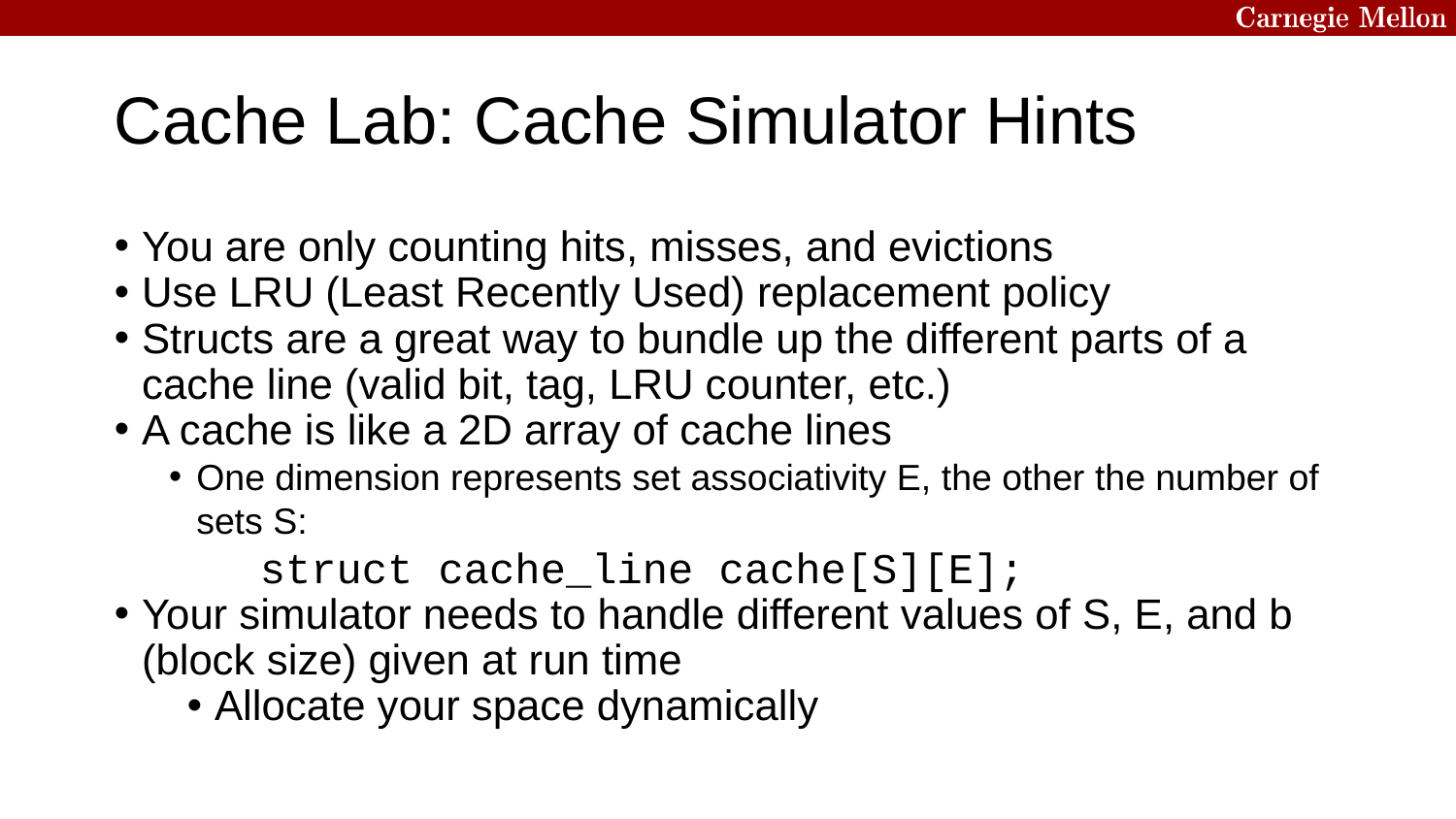

Cache Lab: Cache Simulator Hints
You are only counting hits, misses, and evictions
Use LRU (Least Recently Used) replacement policy
Structs are a great way to bundle up the different parts of a cache line (valid bit, tag, LRU counter, etc.)
A cache is like a 2D array of cache lines
One dimension represents set associativity E, the other the number of sets S:
	struct cache_line cache[S][E];
Your simulator needs to handle different values of S, E, and b (block size) given at run time
Allocate your space dynamically